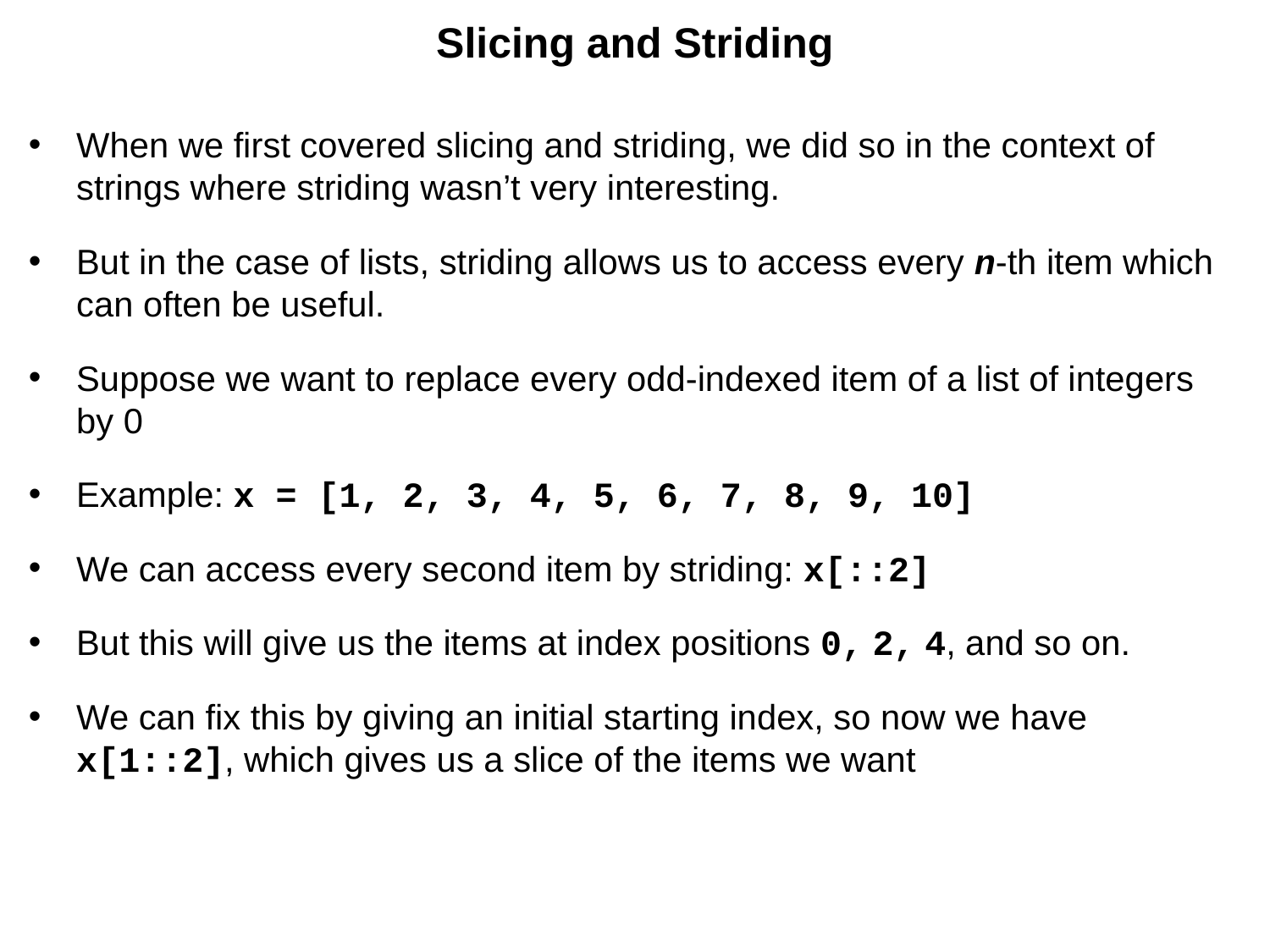

# Slicing and Striding
When we first covered slicing and striding, we did so in the context of strings where striding wasn’t very interesting.
But in the case of lists, striding allows us to access every n-th item which can often be useful.
Suppose we want to replace every odd-indexed item of a list of integers by 0
Example: x = [1, 2, 3, 4, 5, 6, 7, 8, 9, 10]
We can access every second item by striding: x[::2]
But this will give us the items at index positions 0, 2, 4, and so on.
We can fix this by giving an initial starting index, so now we have
x[1::2], which gives us a slice of the items we want